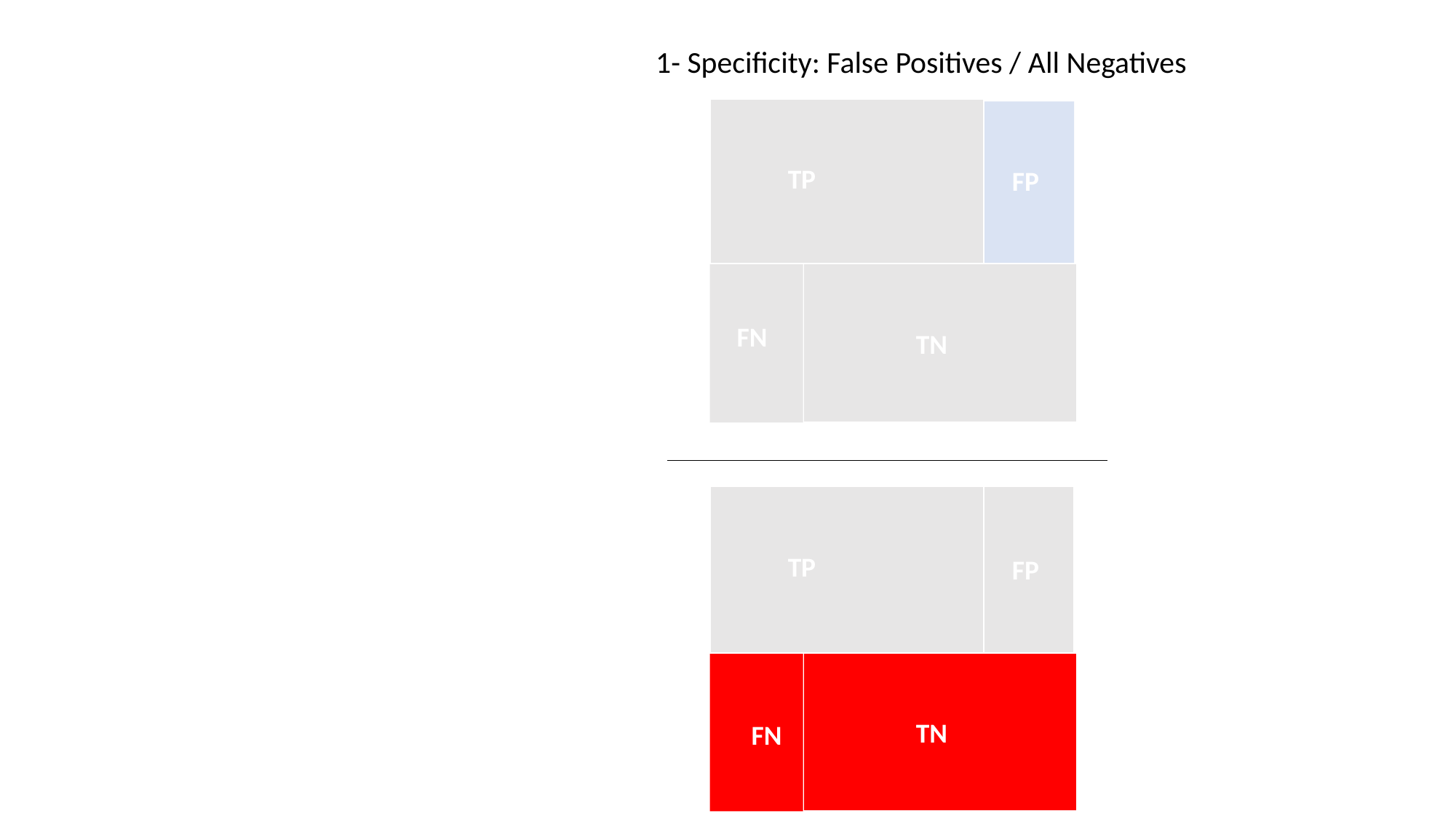

1- Specificity: False Positives / All Negatives

TP
FP

FN
TN

TP
FP

TN
FN